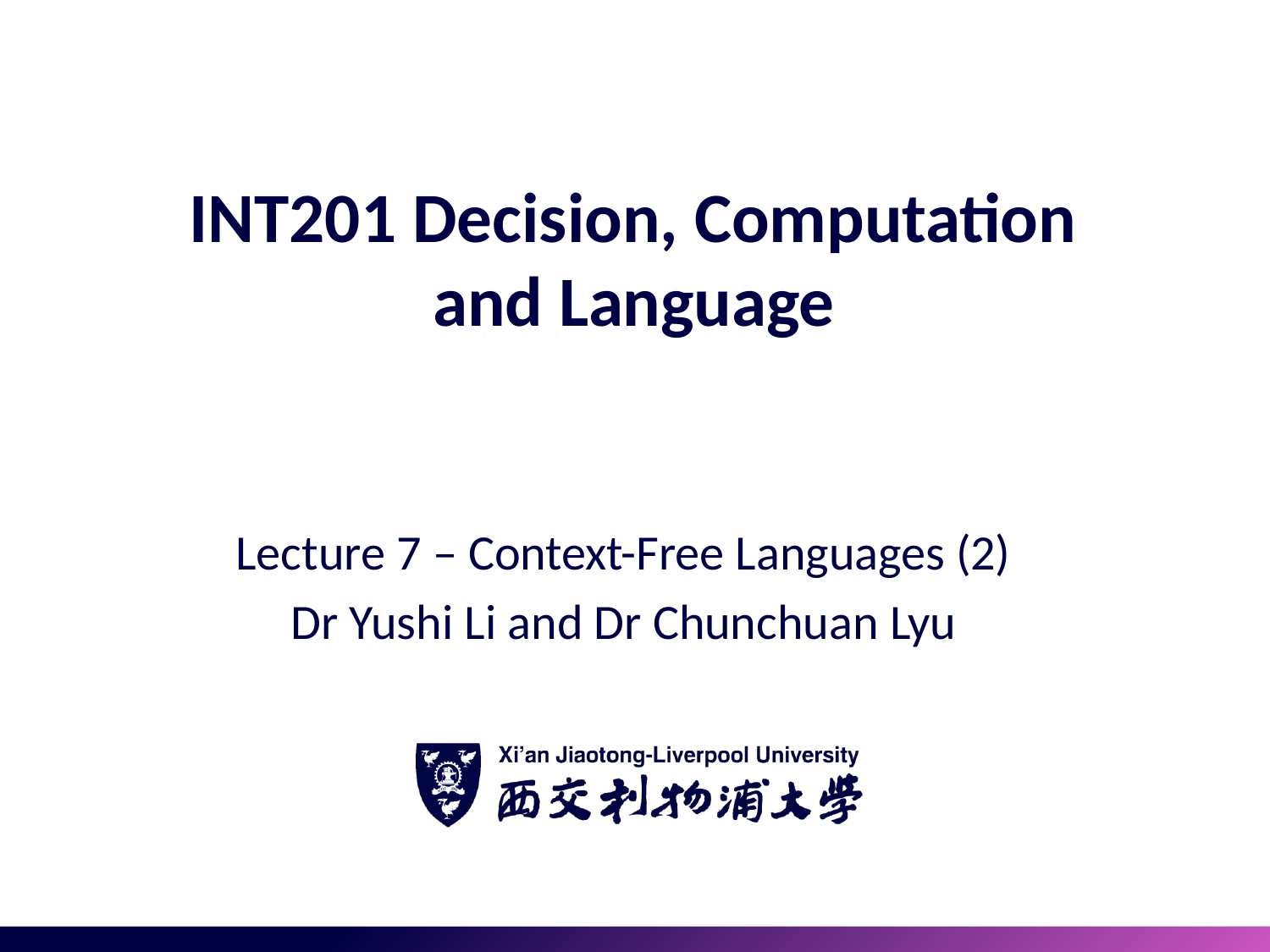

# INT201 Decision, Computation and Language
Lecture 7 – Context-Free Languages (2) Dr Yushi Li and Dr Chunchuan Lyu